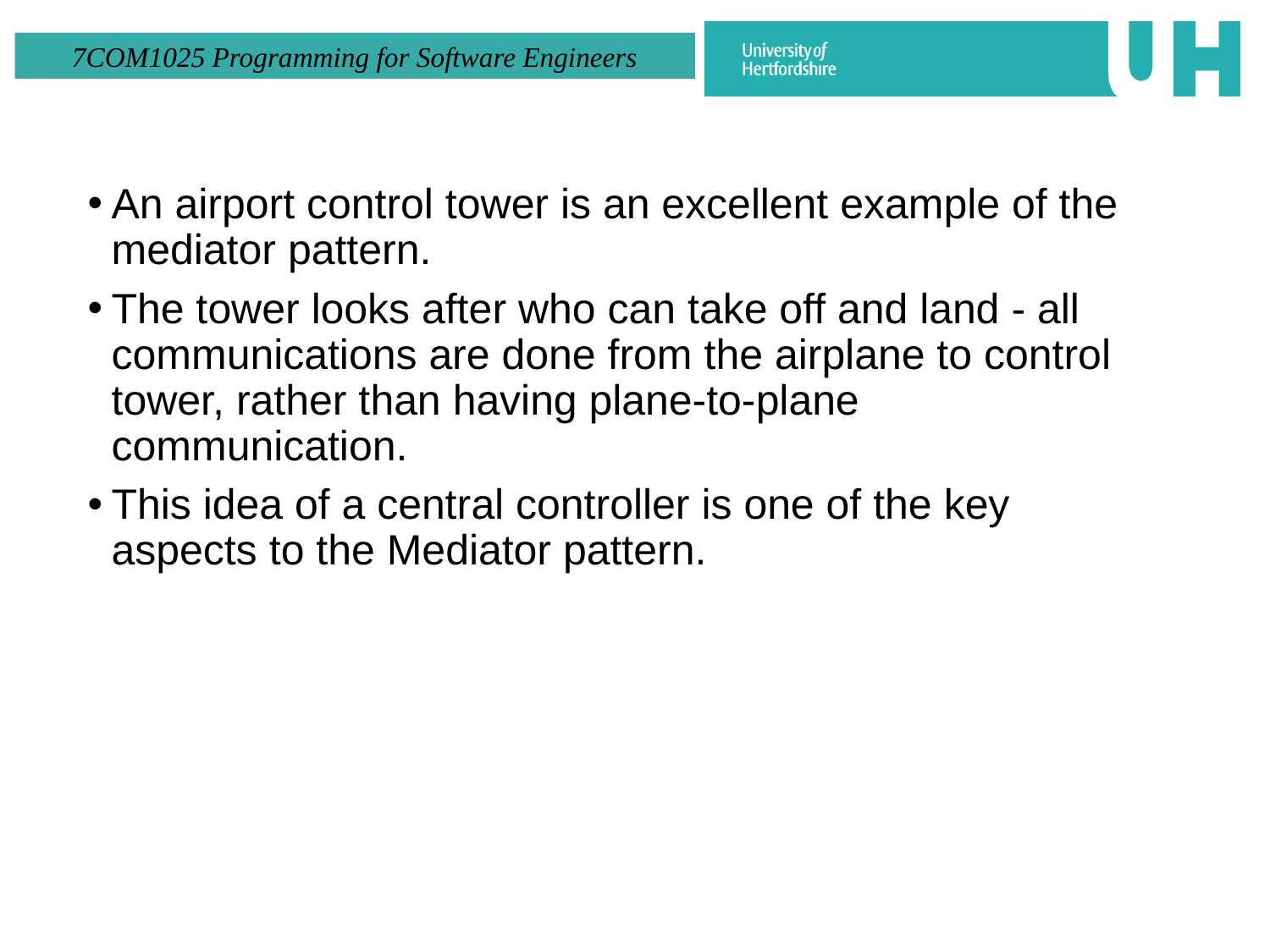

An airport control tower is an excellent example of the mediator pattern.
The tower looks after who can take off and land - all communications are done from the airplane to control tower, rather than having plane-to-plane communication.
This idea of a central controller is one of the key aspects to the Mediator pattern.